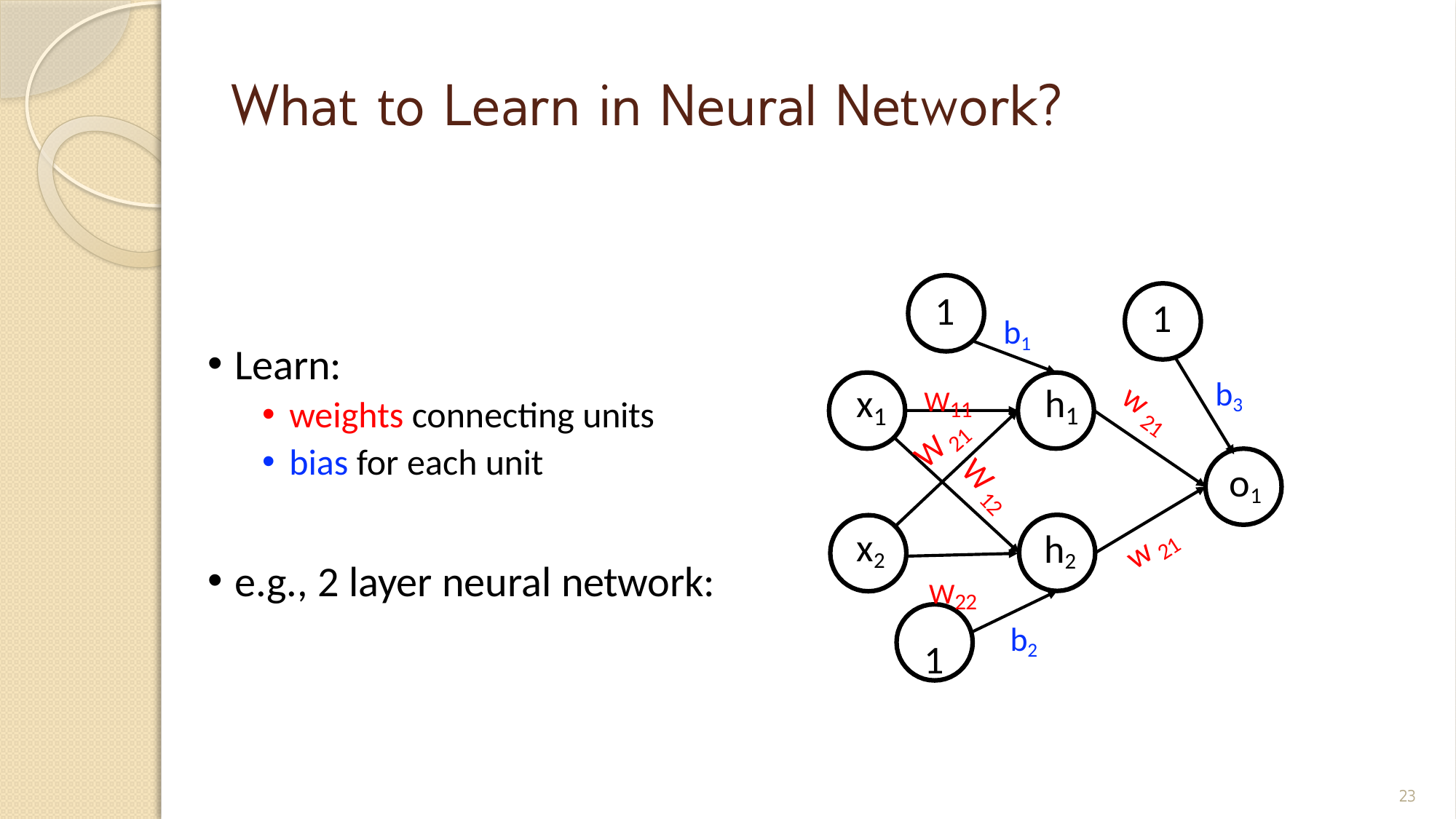

# What to Learn in Neural Network?

1
1
b1
Learn:
weights connecting units
bias for each unit

W11
b3

o1

h
x
w
1
1
21
21
W
W
12
x2
h2
w
21
W22
1
e.g., 2 layer neural network:

b2
23